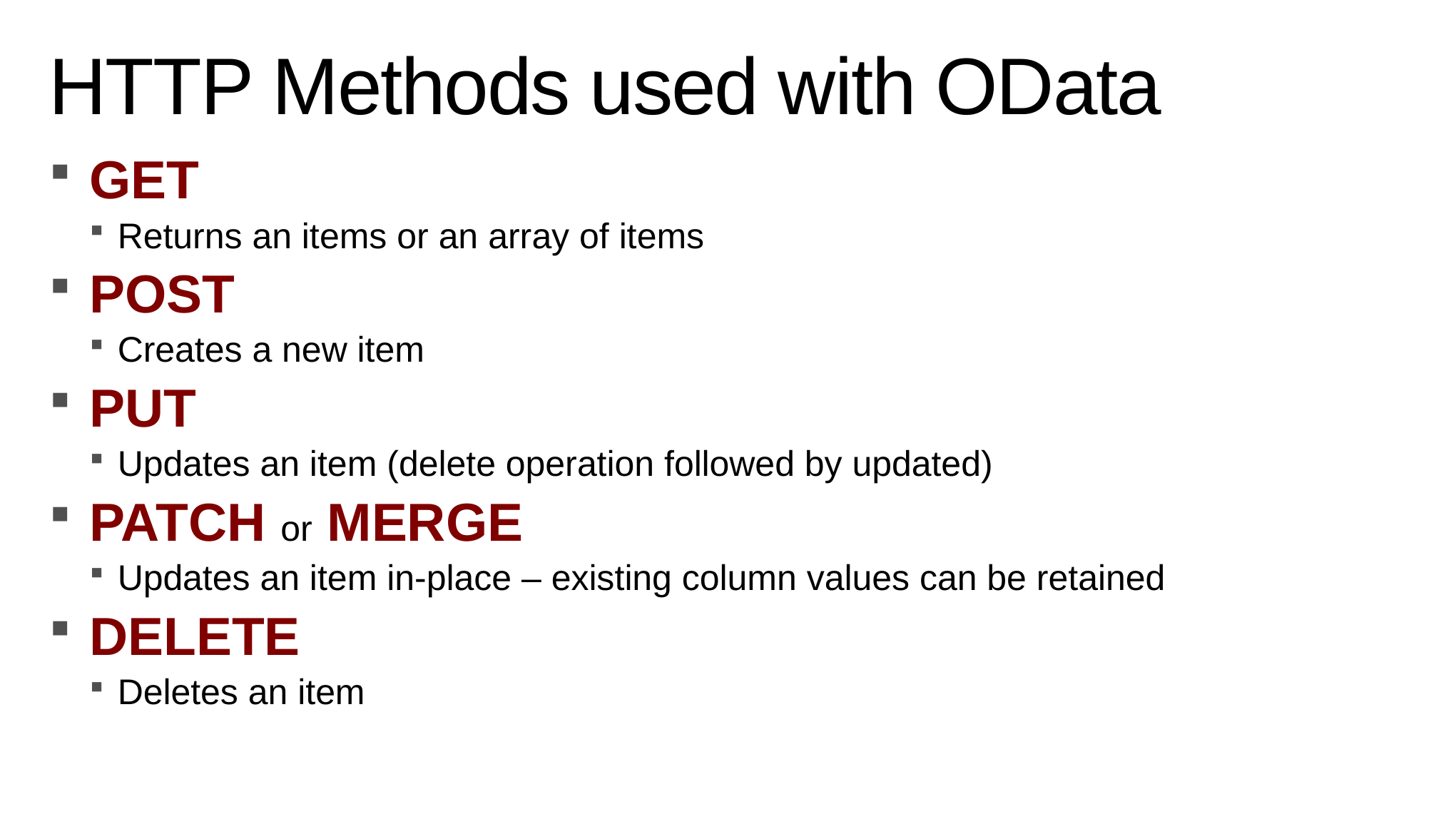

# HTTP Methods used with OData
GET
Returns an items or an array of items
POST
Creates a new item
PUT
Updates an item (delete operation followed by updated)
PATCH or MERGE
Updates an item in-place – existing column values can be retained
DELETE
Deletes an item